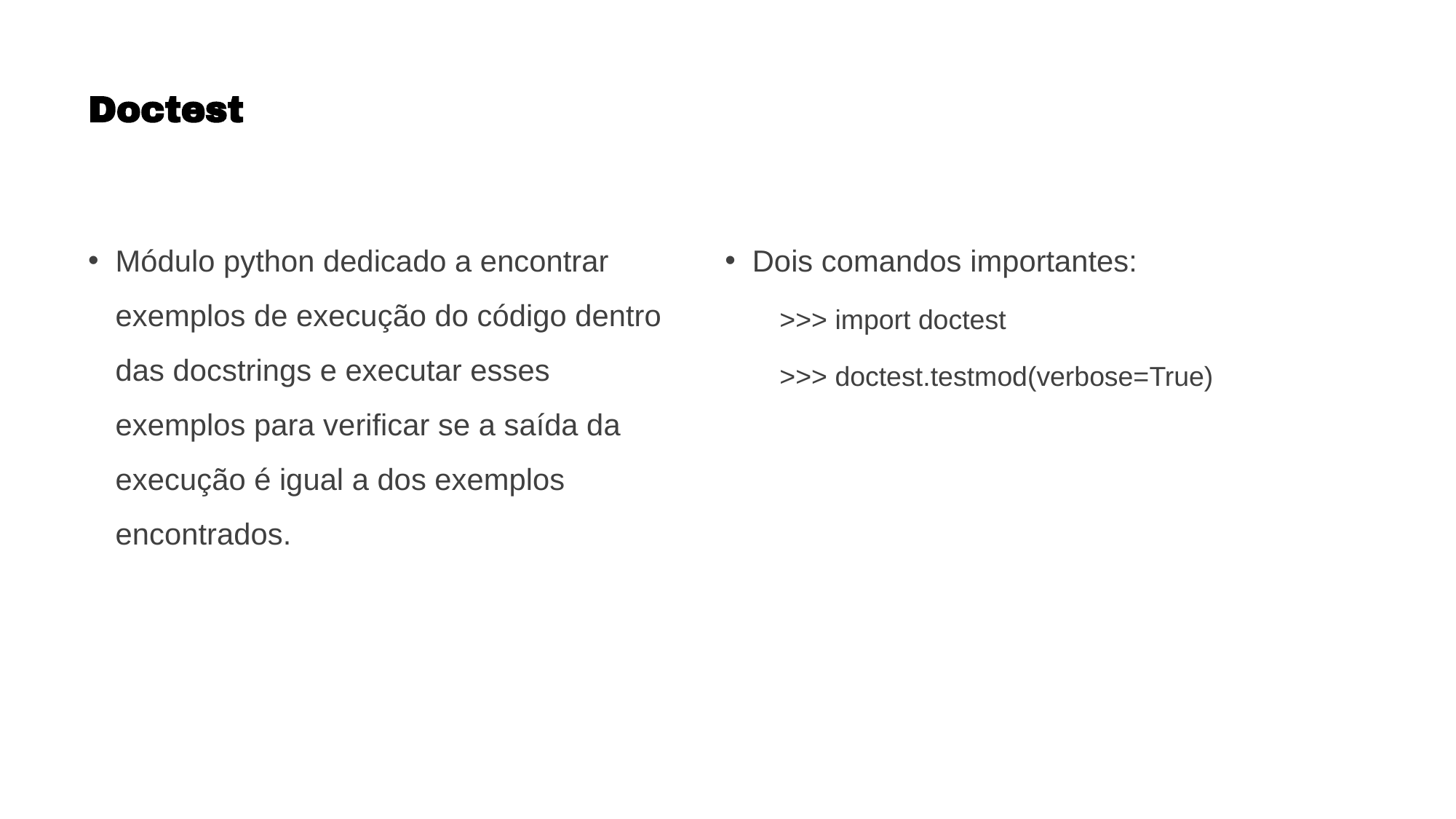

# Doctest
Módulo python dedicado a encontrar exemplos de execução do código dentro das docstrings e executar esses exemplos para verificar se a saída da execução é igual a dos exemplos encontrados.
Dois comandos importantes:
>>> import doctest
>>> doctest.testmod(verbose=True)